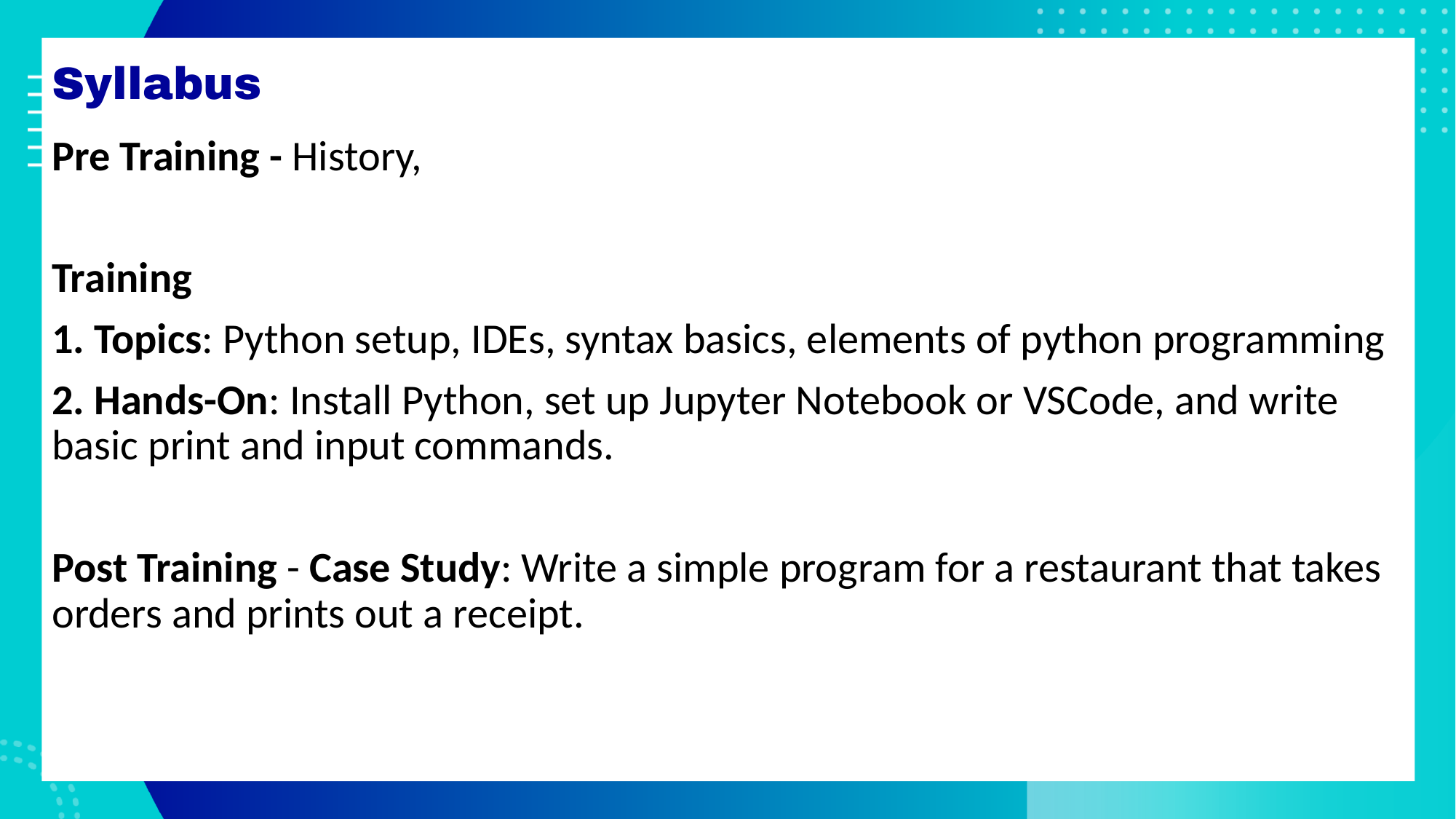

# Syllabus
Pre Training - History,

Training
1. Topics: Python setup, IDEs, syntax basics, elements of python programming
2. Hands-On: Install Python, set up Jupyter Notebook or VSCode, and write basic print and input commands.

Post Training - Case Study: Write a simple program for a restaurant that takes orders and prints out a receipt.